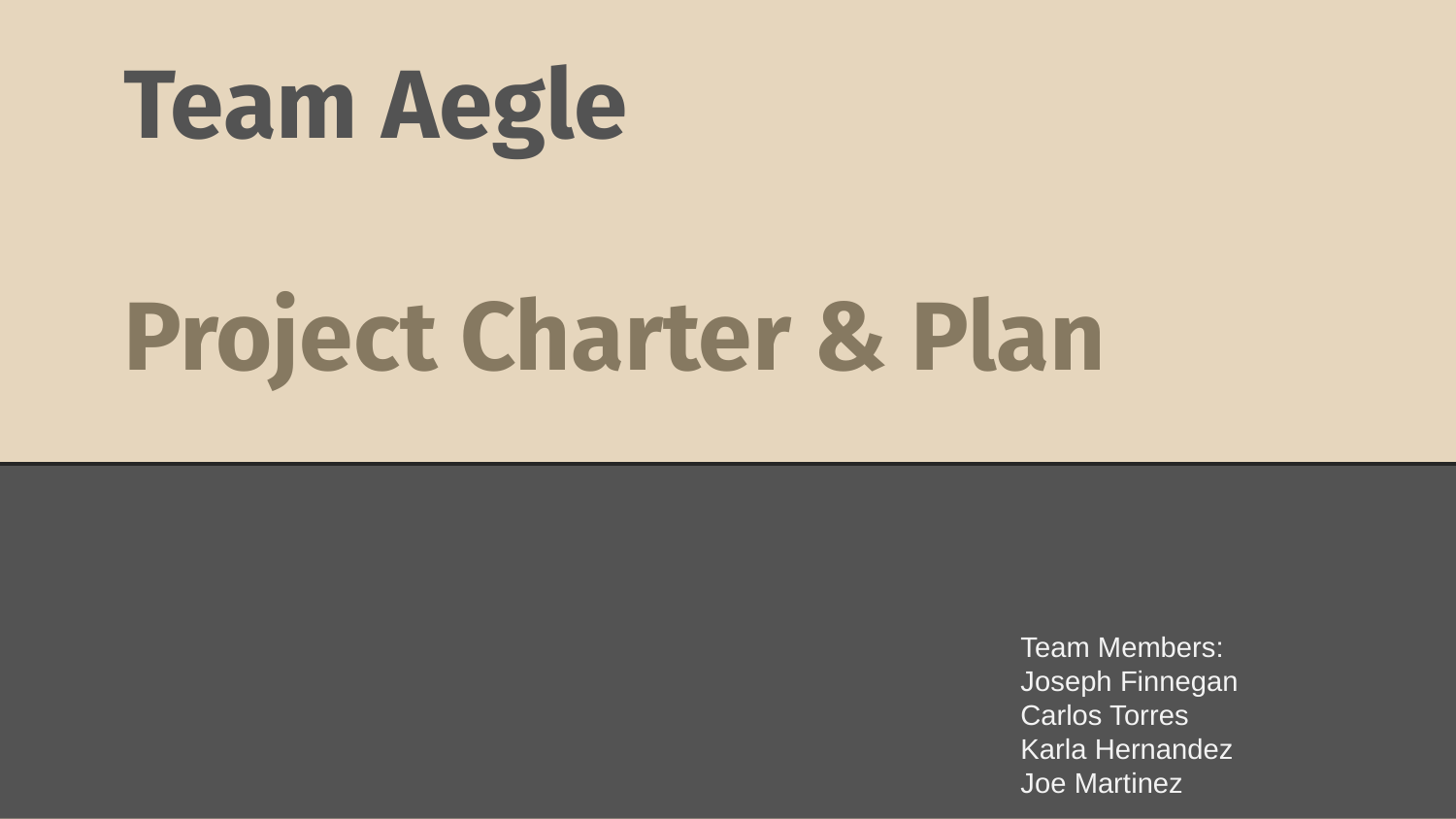

# Team Aegle

Project Charter & Plan
Team Members:
Joseph Finnegan
Carlos Torres
Karla Hernandez
Joe Martinez